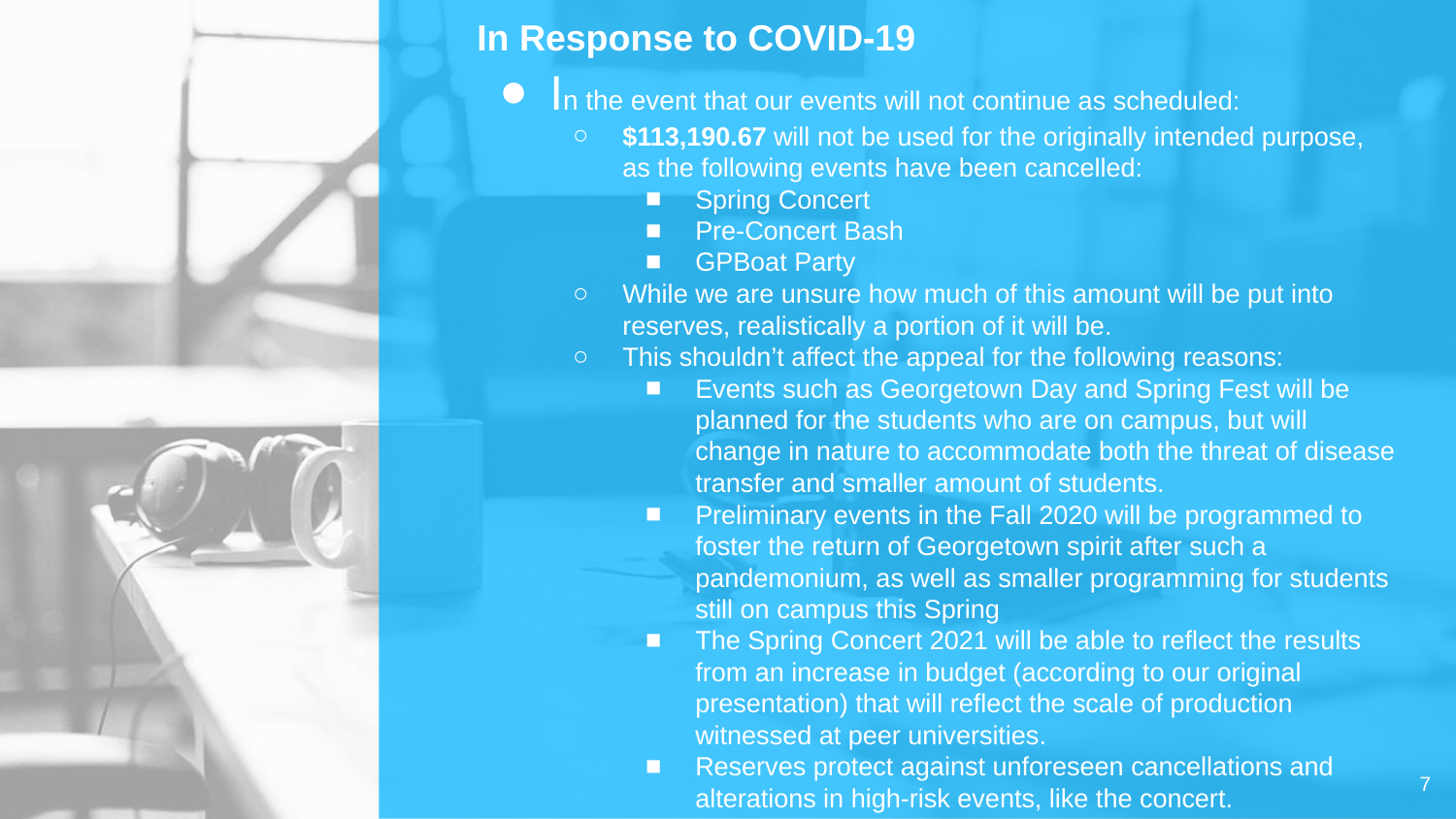

# In Response to COVID-19
In the event that our events will not continue as scheduled:
$113,190.67 will not be used for the originally intended purpose, as the following events have been cancelled:
Spring Concert
Pre-Concert Bash
GPBoat Party
While we are unsure how much of this amount will be put into reserves, realistically a portion of it will be.
This shouldn’t affect the appeal for the following reasons:
Events such as Georgetown Day and Spring Fest will be planned for the students who are on campus, but will change in nature to accommodate both the threat of disease transfer and smaller amount of students.
Preliminary events in the Fall 2020 will be programmed to foster the return of Georgetown spirit after such a pandemonium, as well as smaller programming for students still on campus this Spring
The Spring Concert 2021 will be able to reflect the results from an increase in budget (according to our original presentation) that will reflect the scale of production witnessed at peer universities.
Reserves protect against unforeseen cancellations and alterations in high-risk events, like the concert.
7